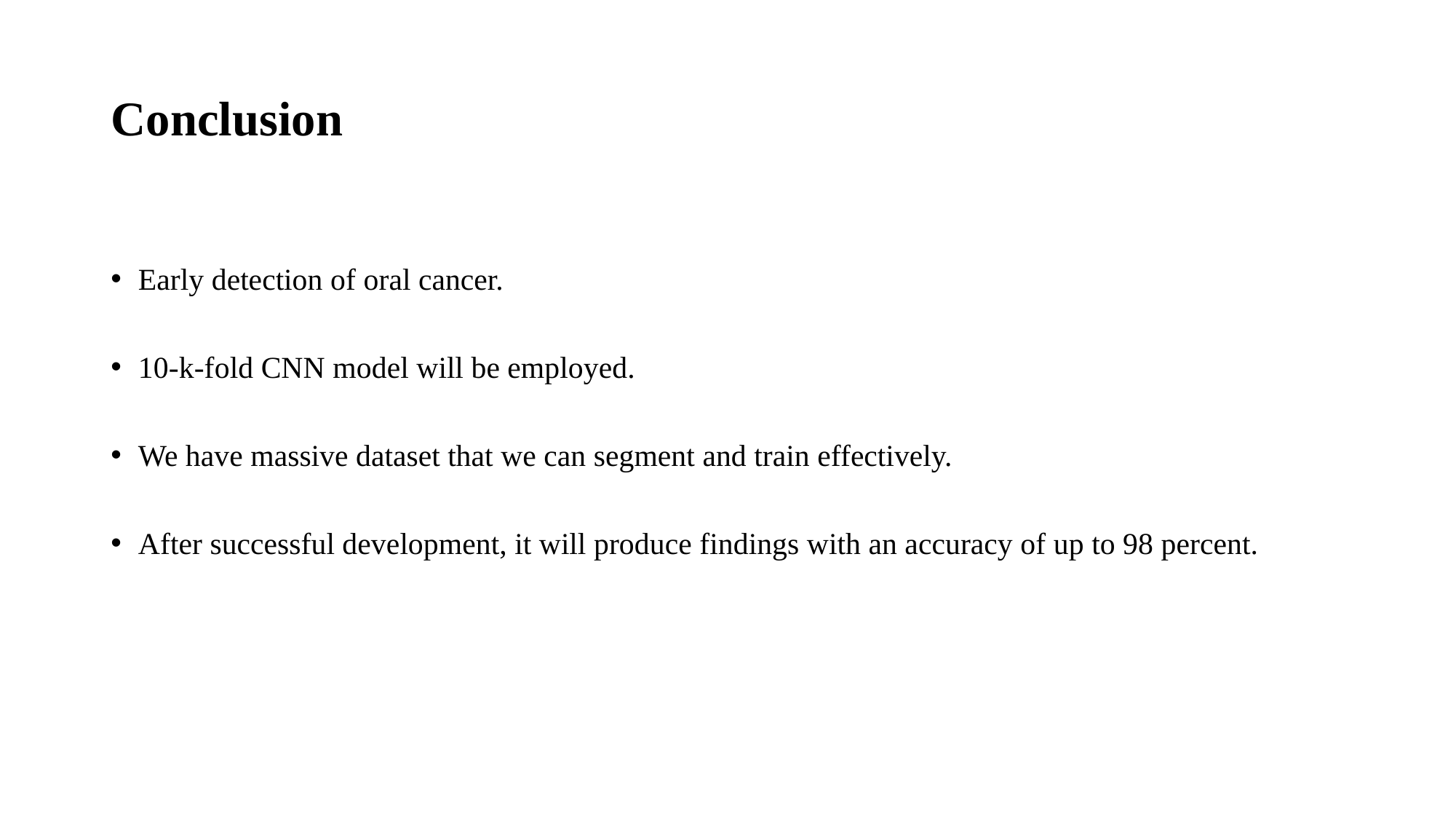

# Conclusion
Early detection of oral cancer.
10-k-fold CNN model will be employed.
We have massive dataset that we can segment and train effectively.
After successful development, it will produce findings with an accuracy of up to 98 percent.